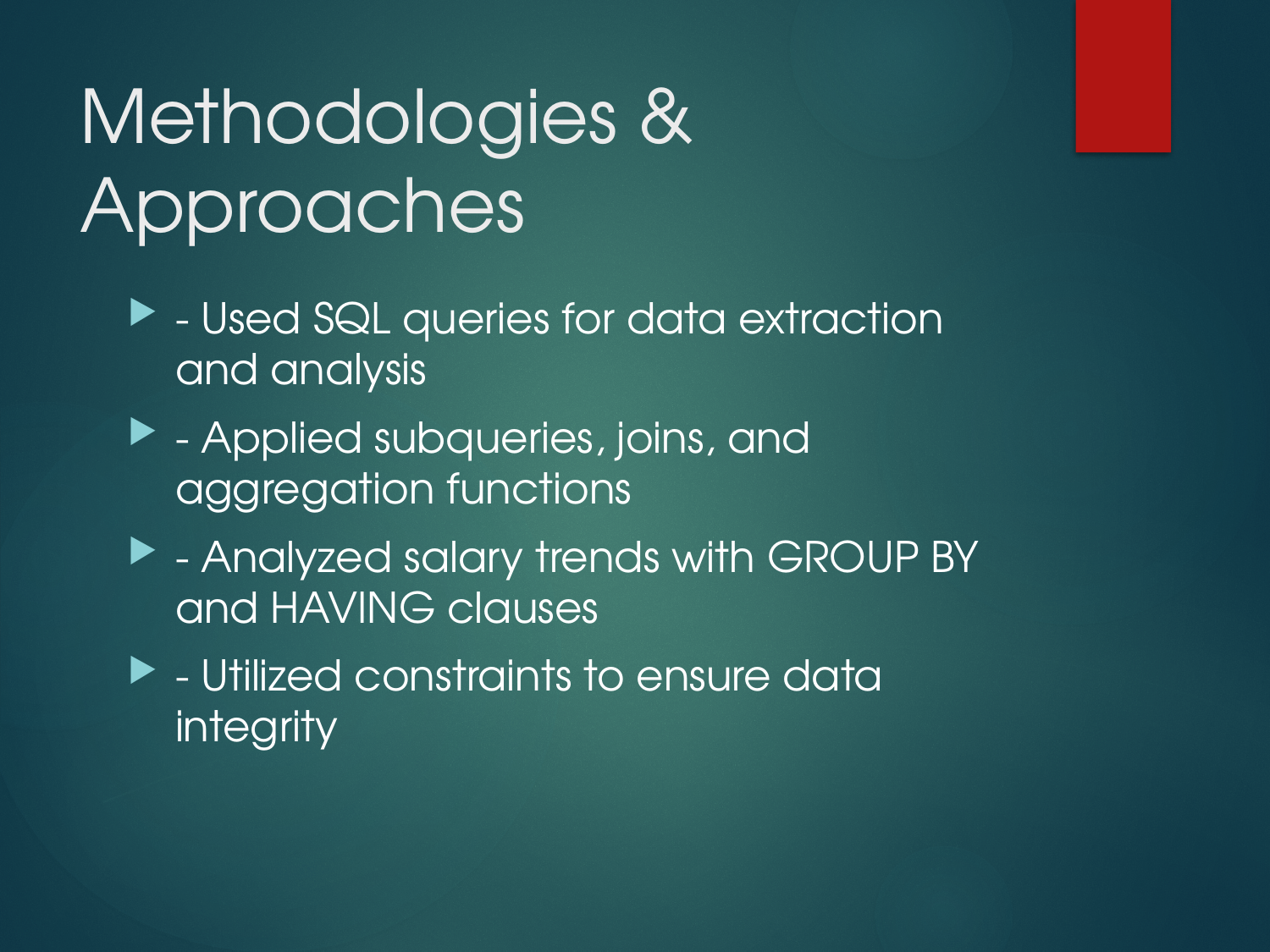

# Methodologies & Approaches
- Used SQL queries for data extraction and analysis
- Applied subqueries, joins, and aggregation functions
- Analyzed salary trends with GROUP BY and HAVING clauses
- Utilized constraints to ensure data integrity